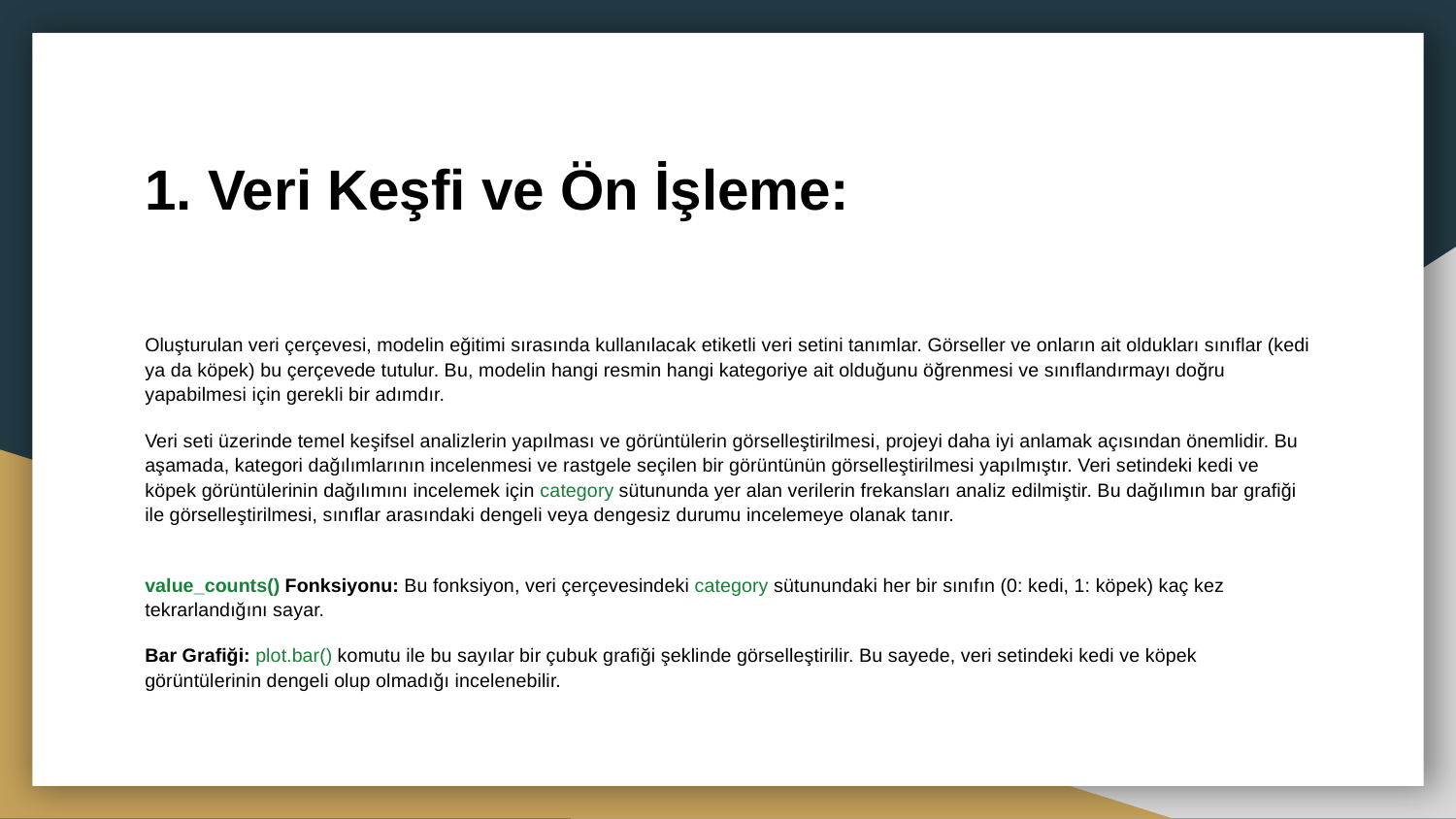

# 1. Veri Keşfi ve Ön İşleme:
Oluşturulan veri çerçevesi, modelin eğitimi sırasında kullanılacak etiketli veri setini tanımlar. Görseller ve onların ait oldukları sınıflar (kedi ya da köpek) bu çerçevede tutulur. Bu, modelin hangi resmin hangi kategoriye ait olduğunu öğrenmesi ve sınıflandırmayı doğru yapabilmesi için gerekli bir adımdır.
Veri seti üzerinde temel keşifsel analizlerin yapılması ve görüntülerin görselleştirilmesi, projeyi daha iyi anlamak açısından önemlidir. Bu aşamada, kategori dağılımlarının incelenmesi ve rastgele seçilen bir görüntünün görselleştirilmesi yapılmıştır. Veri setindeki kedi ve köpek görüntülerinin dağılımını incelemek için category sütununda yer alan verilerin frekansları analiz edilmiştir. Bu dağılımın bar grafiği ile görselleştirilmesi, sınıflar arasındaki dengeli veya dengesiz durumu incelemeye olanak tanır.

value_counts() Fonksiyonu: Bu fonksiyon, veri çerçevesindeki category sütunundaki her bir sınıfın (0: kedi, 1: köpek) kaç kez tekrarlandığını sayar.
Bar Grafiği: plot.bar() komutu ile bu sayılar bir çubuk grafiği şeklinde görselleştirilir. Bu sayede, veri setindeki kedi ve köpek görüntülerinin dengeli olup olmadığı incelenebilir.